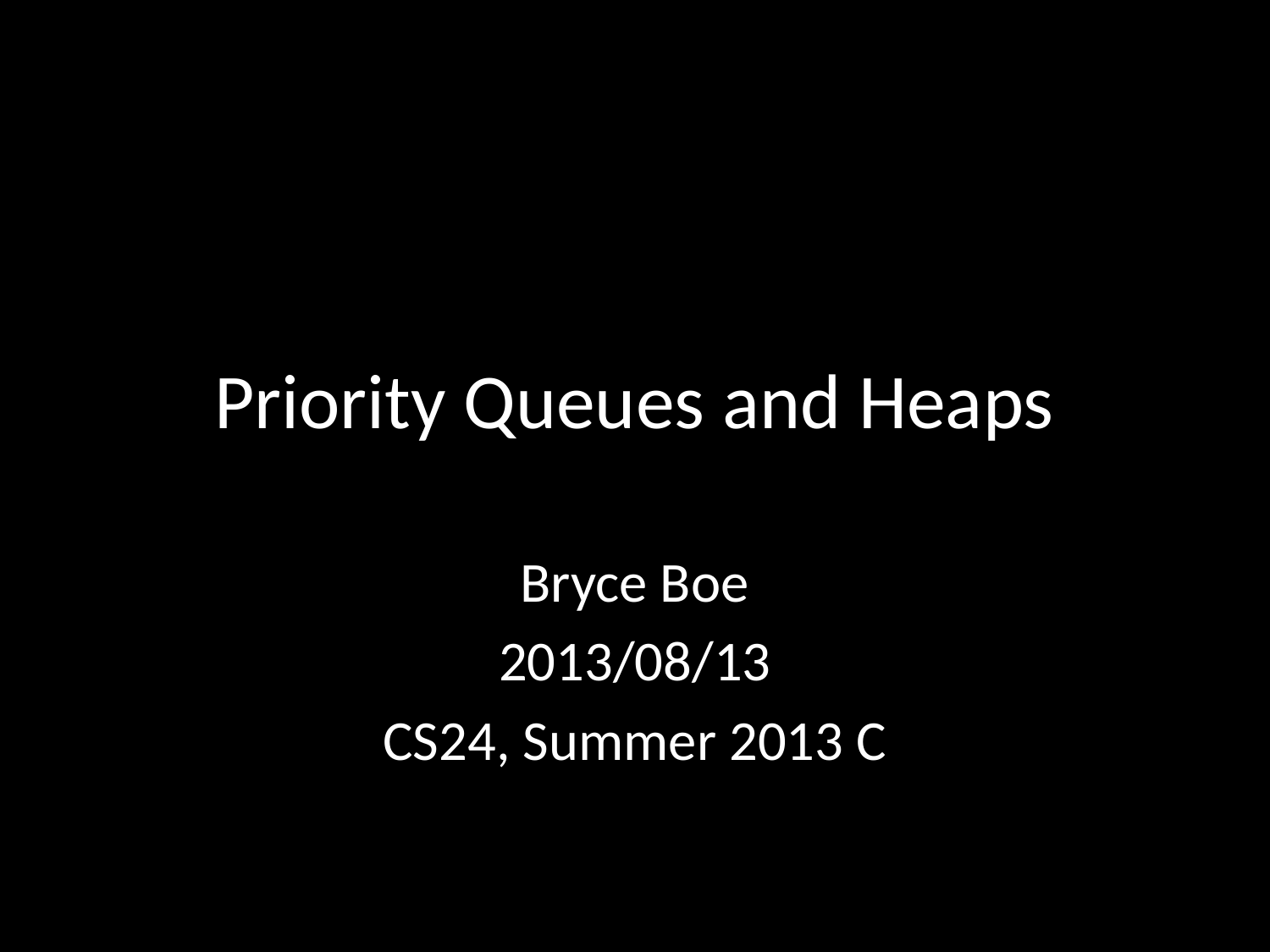

# Priority Queues and Heaps
Bryce Boe
2013/08/13
CS24, Summer 2013 C